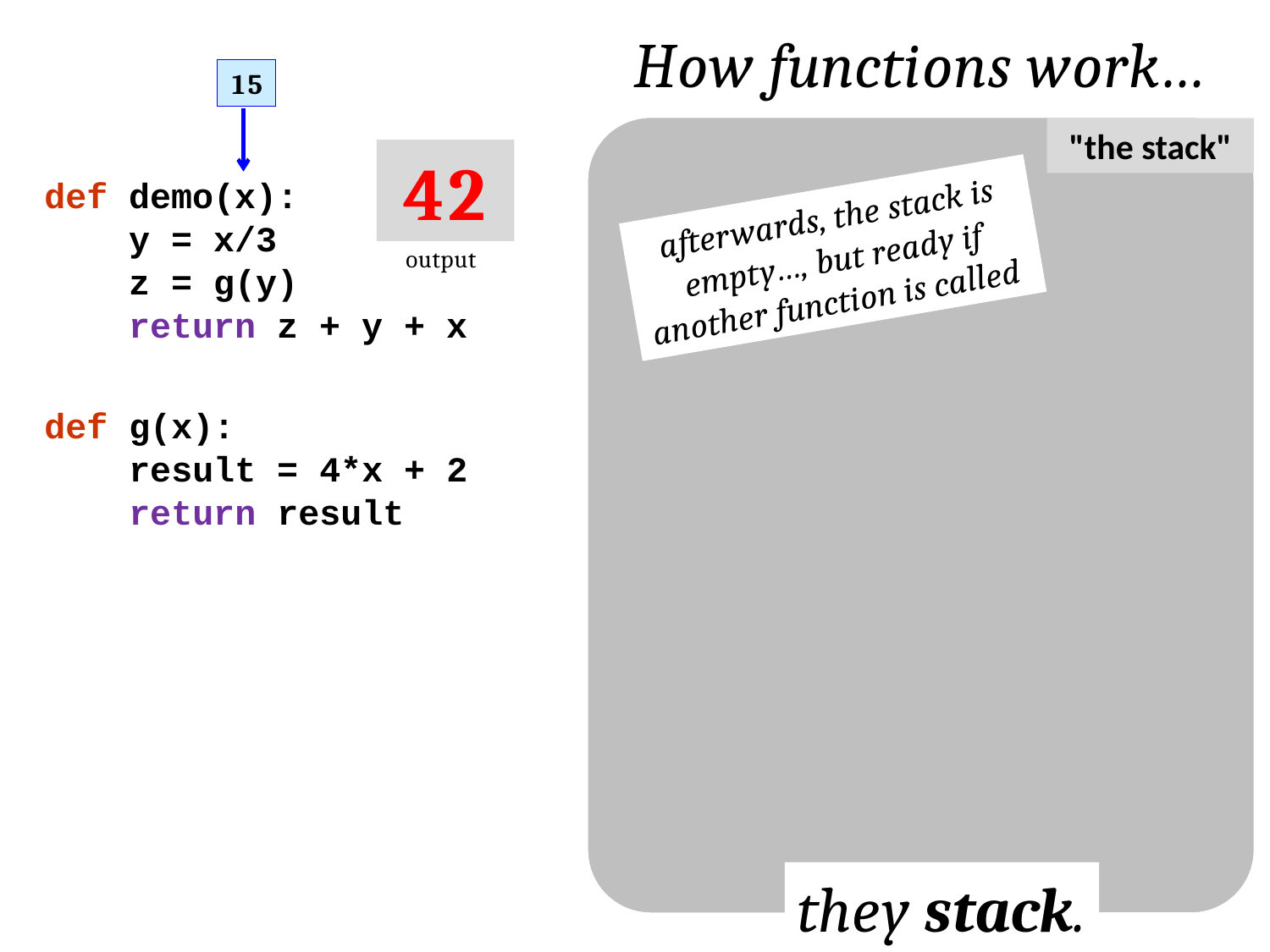

How functions work…
15

"the stack"
42
def demo(x):
    y = x/3
    z = g(y)
    return z + y + x
afterwards, the stack is empty…, but ready if another function is called
output
def g(x):
    result = 4*x + 2
    return result
they stack.